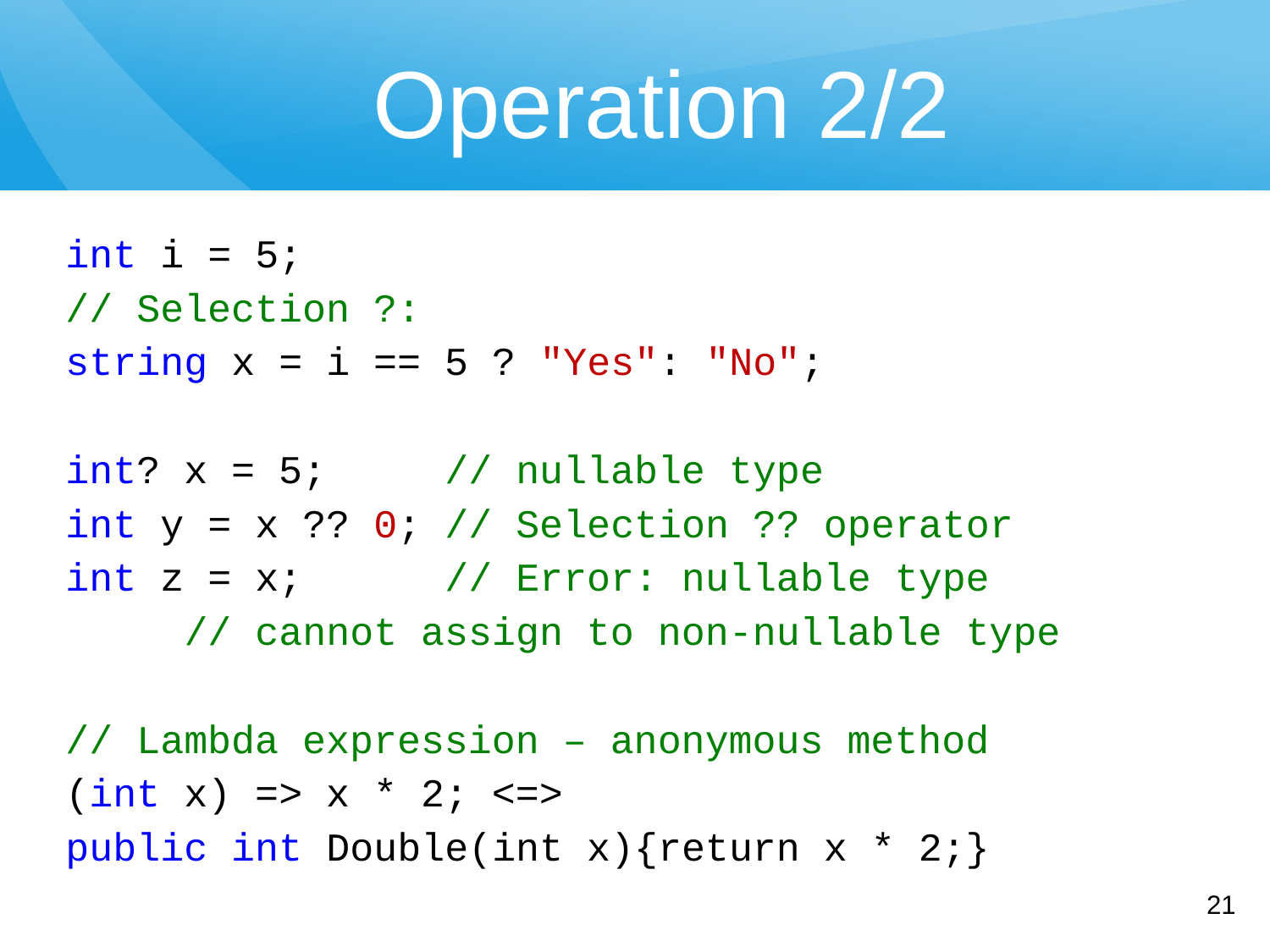

# Operation 2/2
int i = 5;
// Selection ?:
string x = i == 5 ? "Yes": "No";

int? x = 5;     // nullable type
int y = x ?? 0; // Selection ?? operator
int z = x;      // Error: nullable type
     // cannot assign to non-nullable type

// Lambda expression – anonymous method
(int x) => x * 2; <=>
public int Double(int x){return x * 2;}

21